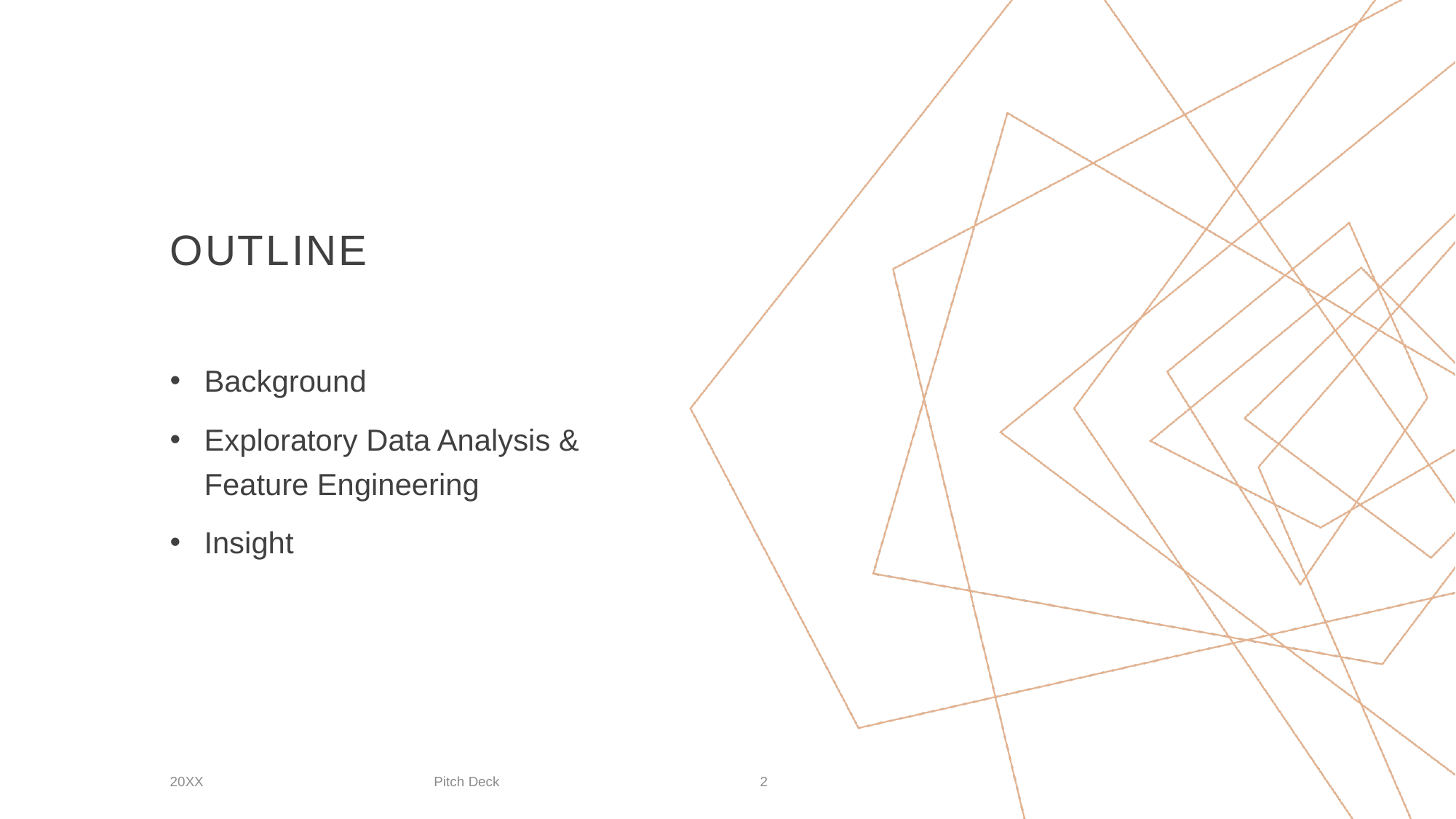

# OUTLINE
Background
Exploratory Data Analysis & Feature Engineering
Insight
Pitch Deck
20XX
2